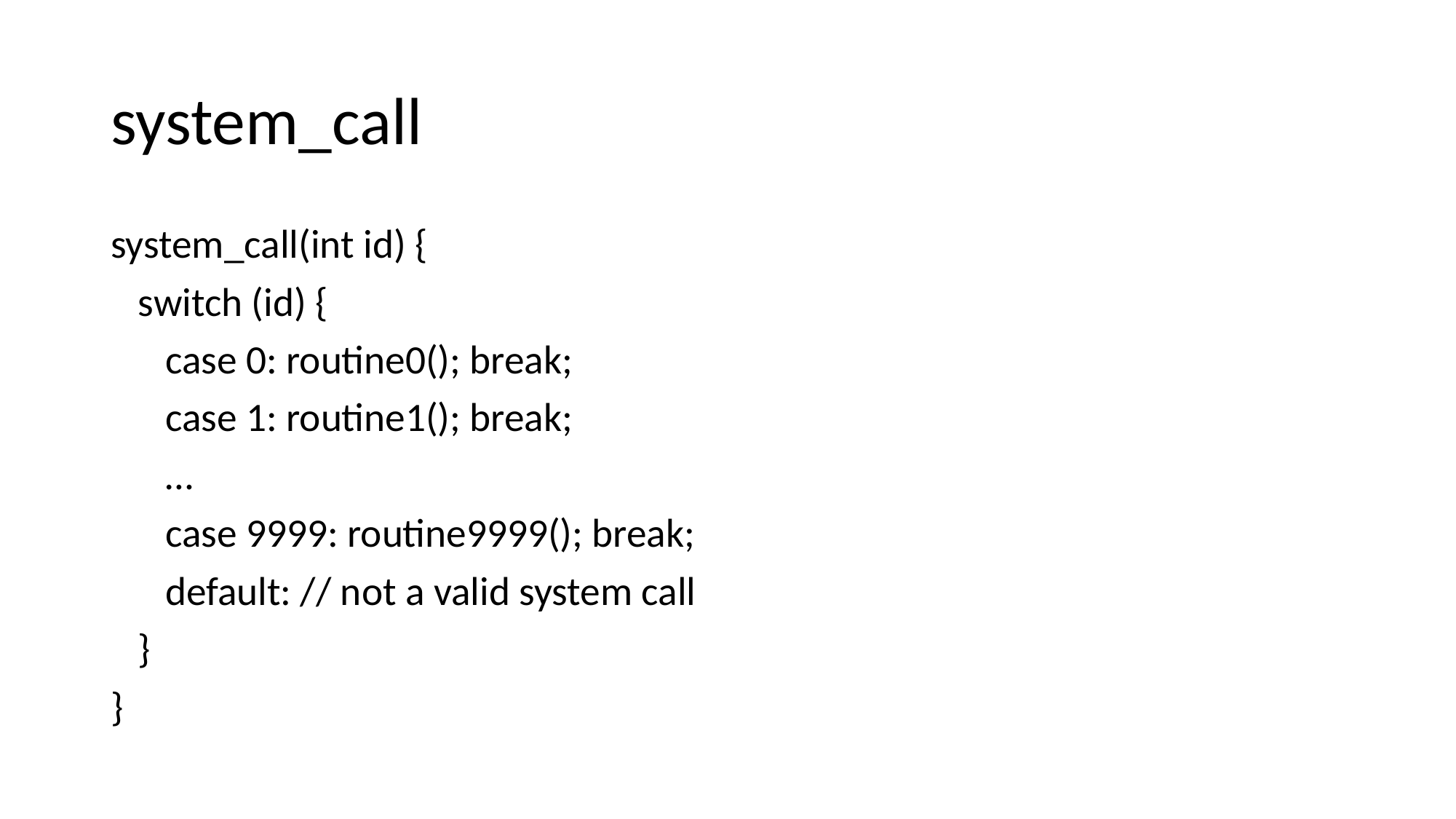

# system_call
system_call(int id) {
   switch (id) {
      case 0: routine0(); break;
      case 1: routine1(); break;
      …
      case 9999: routine9999(); break;
      default: // not a valid system call
   }
}